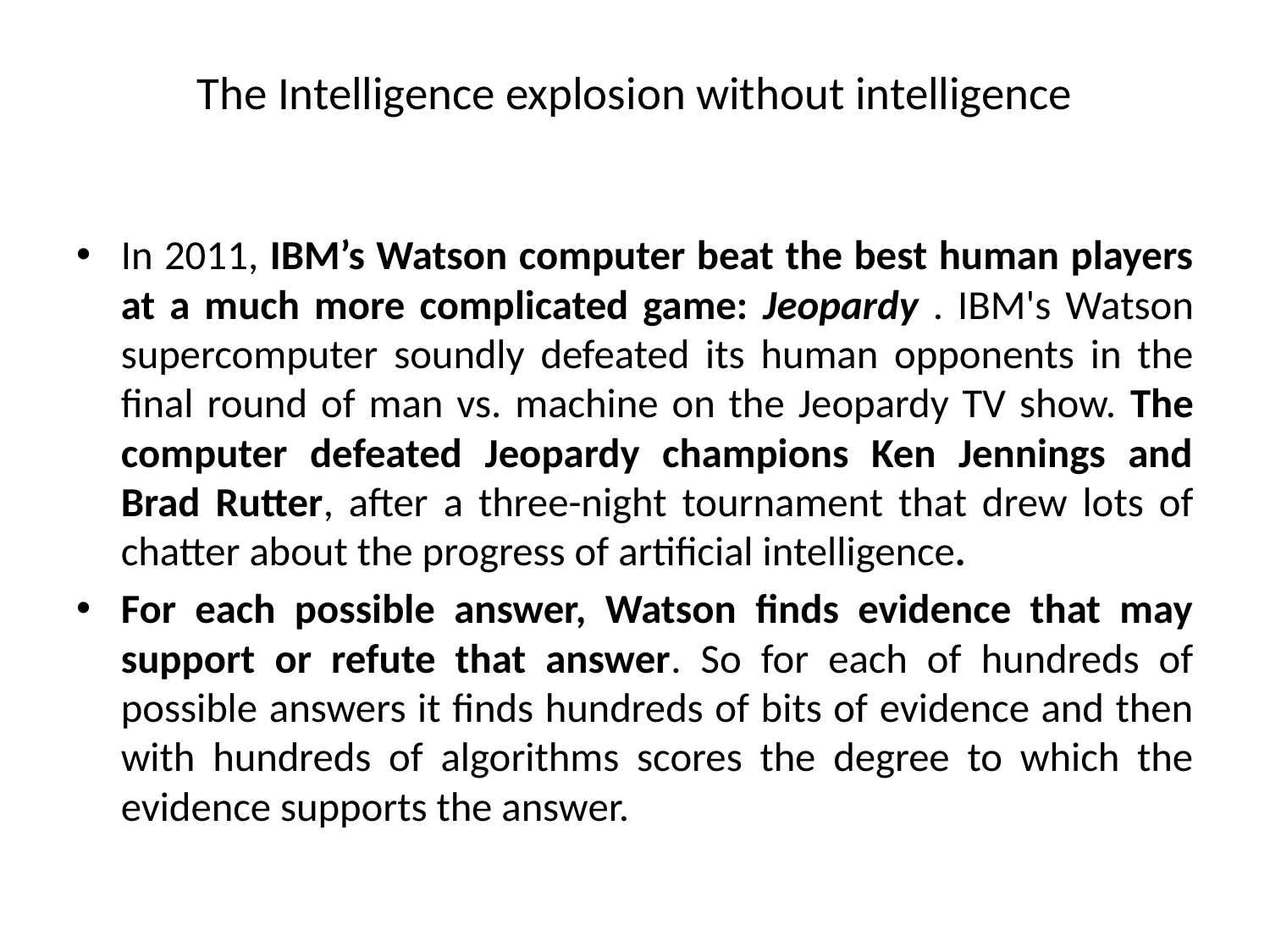

# The Intelligence explosion without intelligence
In 2011, IBM’s Watson computer beat the best human players at a much more complicated game: Jeopardy . IBM's Watson supercomputer soundly defeated its human opponents in the final round of man vs. machine on the Jeopardy TV show. The computer defeated Jeopardy champions Ken Jennings and Brad Rutter, after a three-night tournament that drew lots of chatter about the progress of artificial intelligence.
For each possible answer, Watson finds evidence that may support or refute that answer. So for each of hundreds of possible answers it finds hundreds of bits of evidence and then with hundreds of algorithms scores the degree to which the evidence supports the answer.